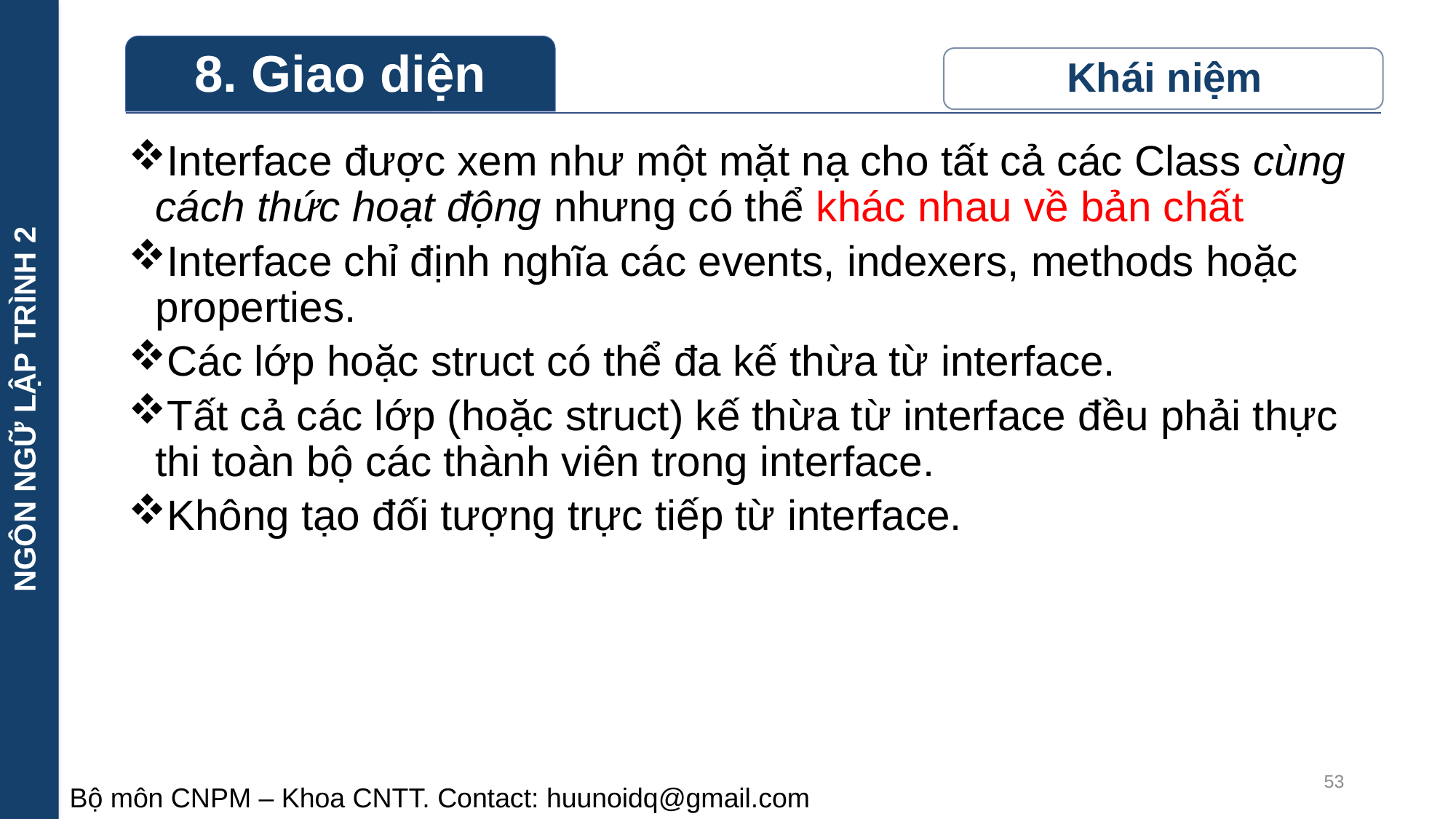

NGÔN NGỮ LẬP TRÌNH 2
8. Giao diện
Khái niệm
Interface được xem như một mặt nạ cho tất cả các Class cùng cách thức hoạt động nhưng có thể khác nhau về bản chất
Interface chỉ định nghĩa các events, indexers, methods hoặc properties.
Các lớp hoặc struct có thể đa kế thừa từ interface.
Tất cả các lớp (hoặc struct) kế thừa từ interface đều phải thực thi toàn bộ các thành viên trong interface.
Không tạo đối tượng trực tiếp từ interface.

53
Bộ môn CNPM – Khoa CNTT. Contact: huunoidq@gmail.com